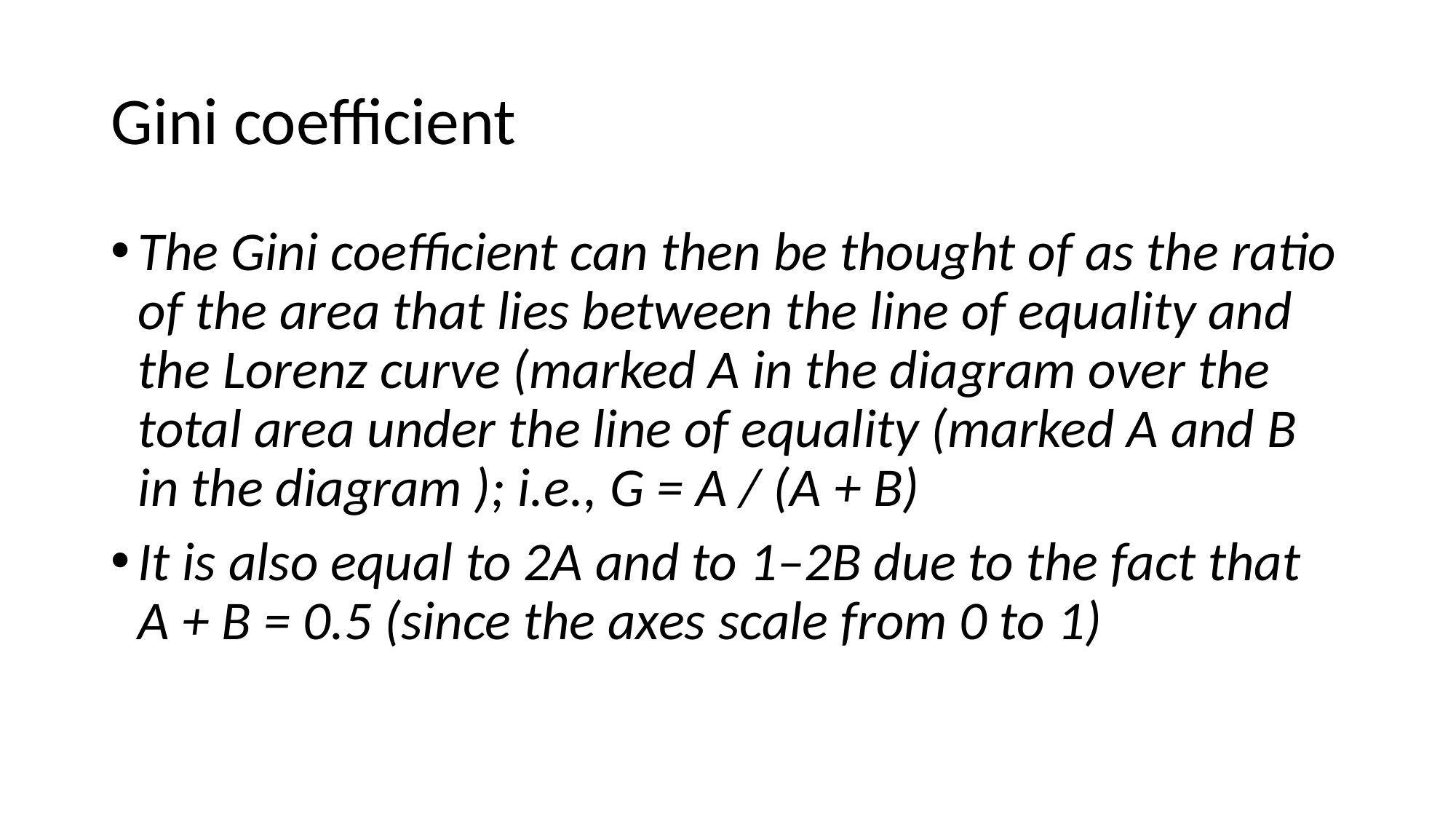

# Gini coefficient
The Gini coefficient can then be thought of as the ratio of the area that lies between the line of equality and the Lorenz curve (marked A in the diagram over the total area under the line of equality (marked A and B in the diagram ); i.e., G = A / (A + B)
It is also equal to 2A and to 1–2B due to the fact that A + B = 0.5 (since the axes scale from 0 to 1)